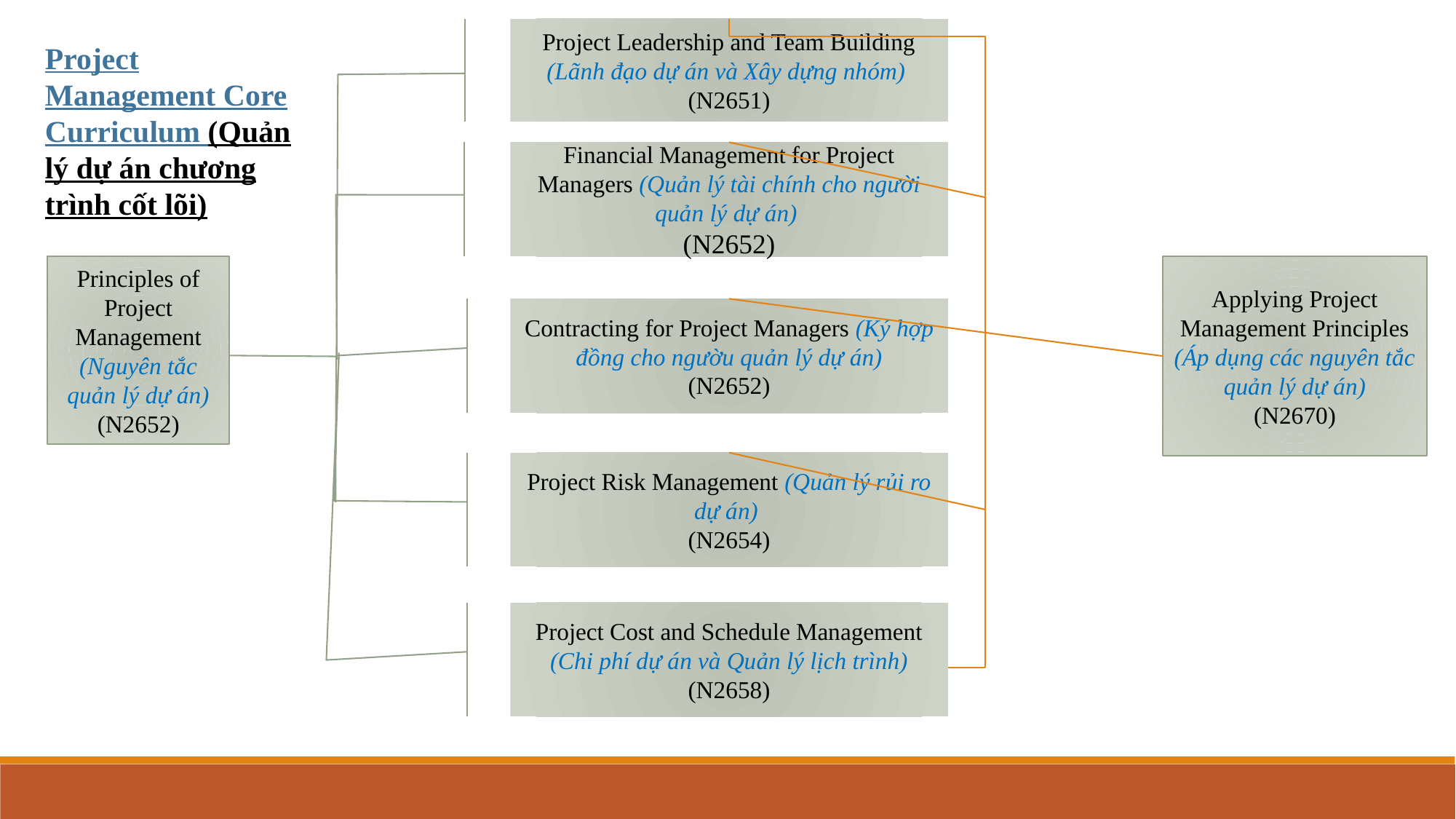

Project Leadership and Team Building (Lãnh đạo dự án và Xây dựng nhóm)
(N2651)
Project Management Core Curriculum (Quản lý dự án chương trình cốt lõi)
Financial Management for Project Managers (Quản lý tài chính cho người quản lý dự án)
(N2652)
Principles of Project Management (Nguyên tắc quản lý dự án)
(N2652)
Applying Project Management Principles (Áp dụng các nguyên tắc quản lý dự án)
(N2670)
Contracting for Project Managers (Ký hợp đồng cho ngườu quản lý dự án)
(N2652)
Project Risk Management (Quản lý rủi ro dự án)
(N2654)
Project Cost and Schedule Management (Chi phí dự án và Quản lý lịch trình)
(N2658)